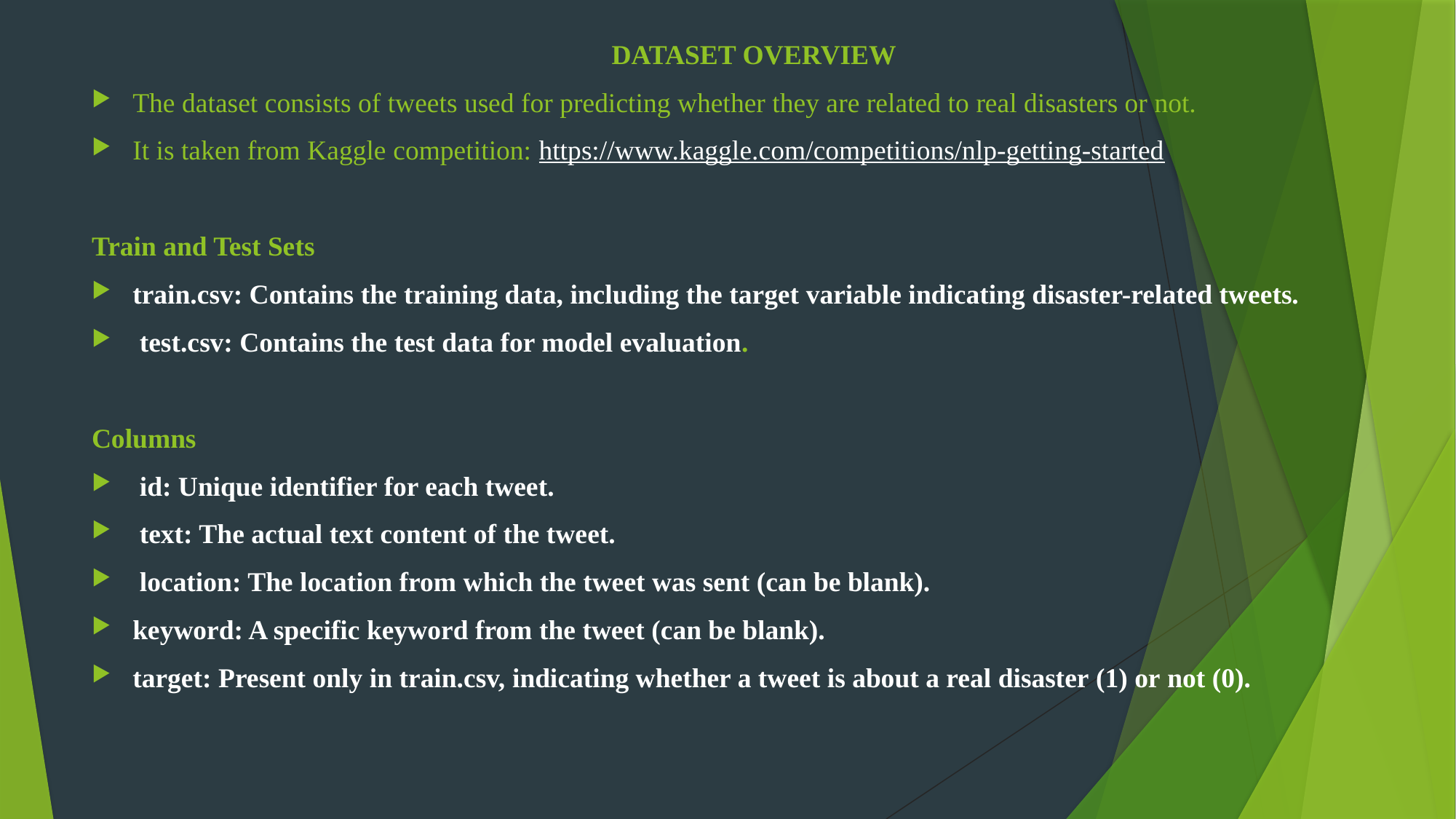

DATASET OVERVIEW
The dataset consists of tweets used for predicting whether they are related to real disasters or not.
It is taken from Kaggle competition: https://www.kaggle.com/competitions/nlp-getting-started

Train and Test Sets
train.csv: Contains the training data, including the target variable indicating disaster-related tweets.
 test.csv: Contains the test data for model evaluation.

Columns
 id: Unique identifier for each tweet.
 text: The actual text content of the tweet.
 location: The location from which the tweet was sent (can be blank).
keyword: A specific keyword from the tweet (can be blank).
target: Present only in train.csv, indicating whether a tweet is about a real disaster (1) or not (0).